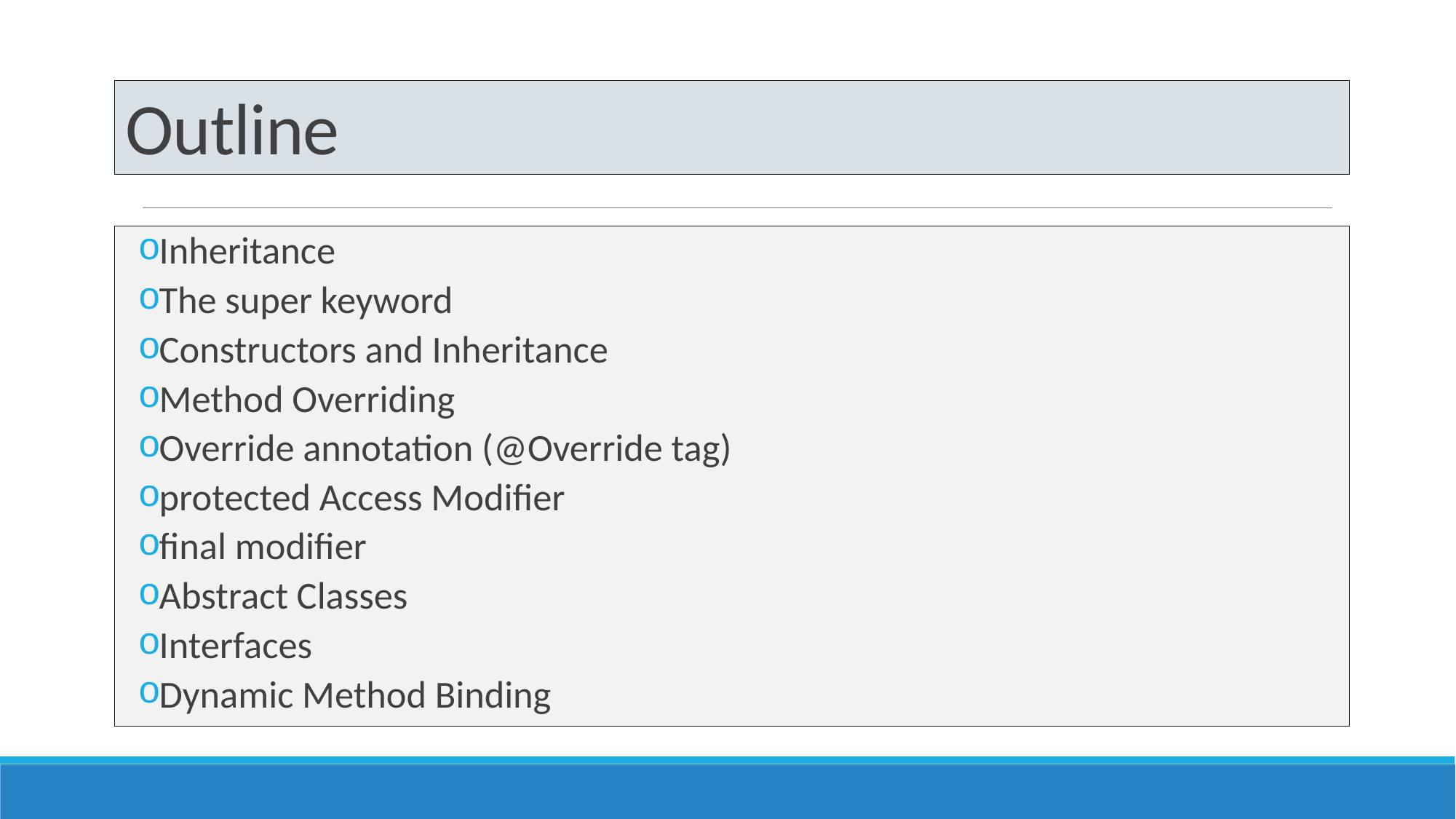

# Outline
Inheritance
The super keyword
Constructors and Inheritance
Method Overriding
Override annotation (@Override tag)
protected Access Modifier
final modifier
Abstract Classes
Interfaces
Dynamic Method Binding